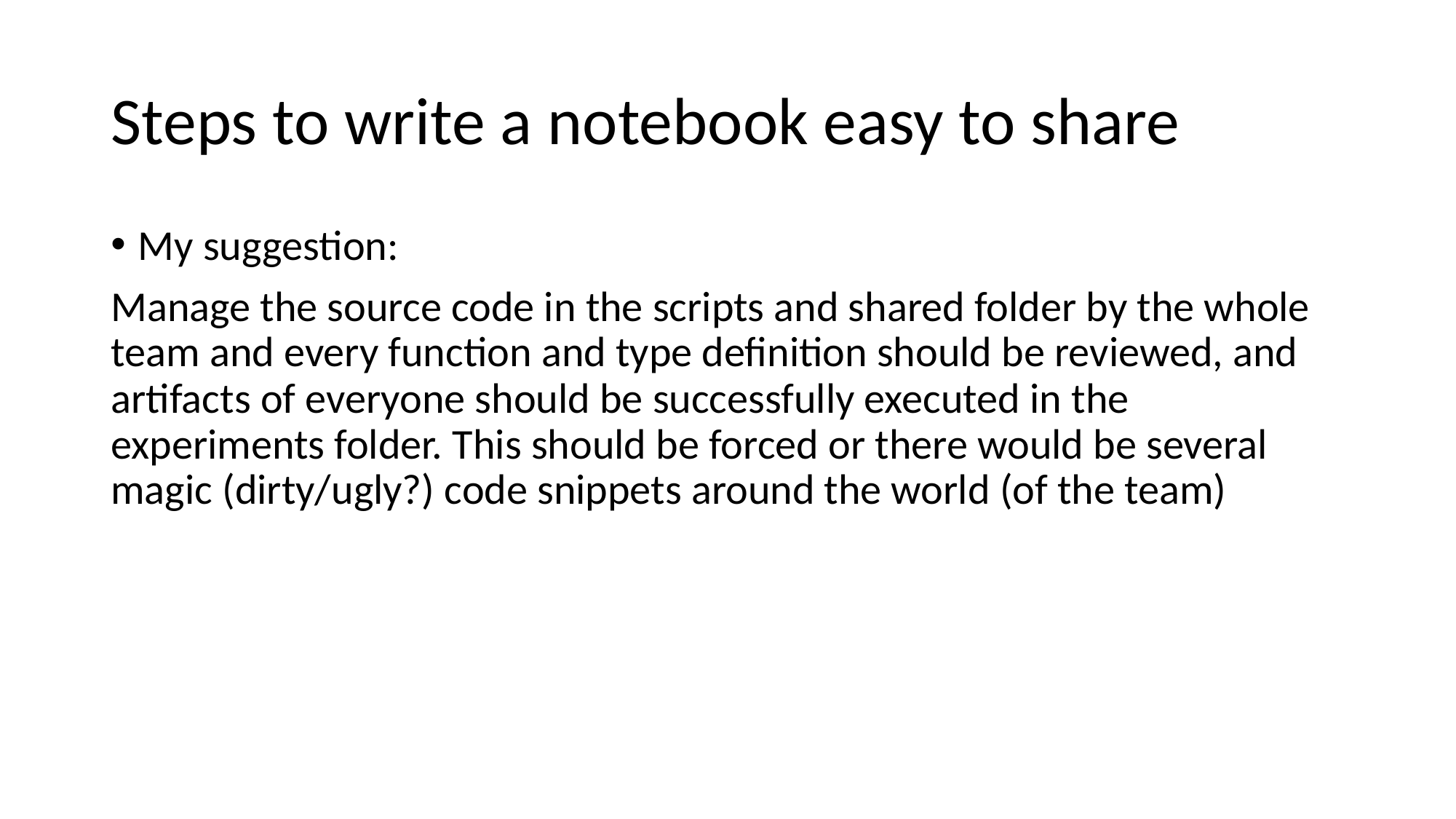

# Steps to write a notebook easy to share
My suggestion:
Manage the source code in the scripts and shared folder by the whole team and every function and type definition should be reviewed, and artifacts of everyone should be successfully executed in the experiments folder. This should be forced or there would be several magic (dirty/ugly?) code snippets around the world (of the team)